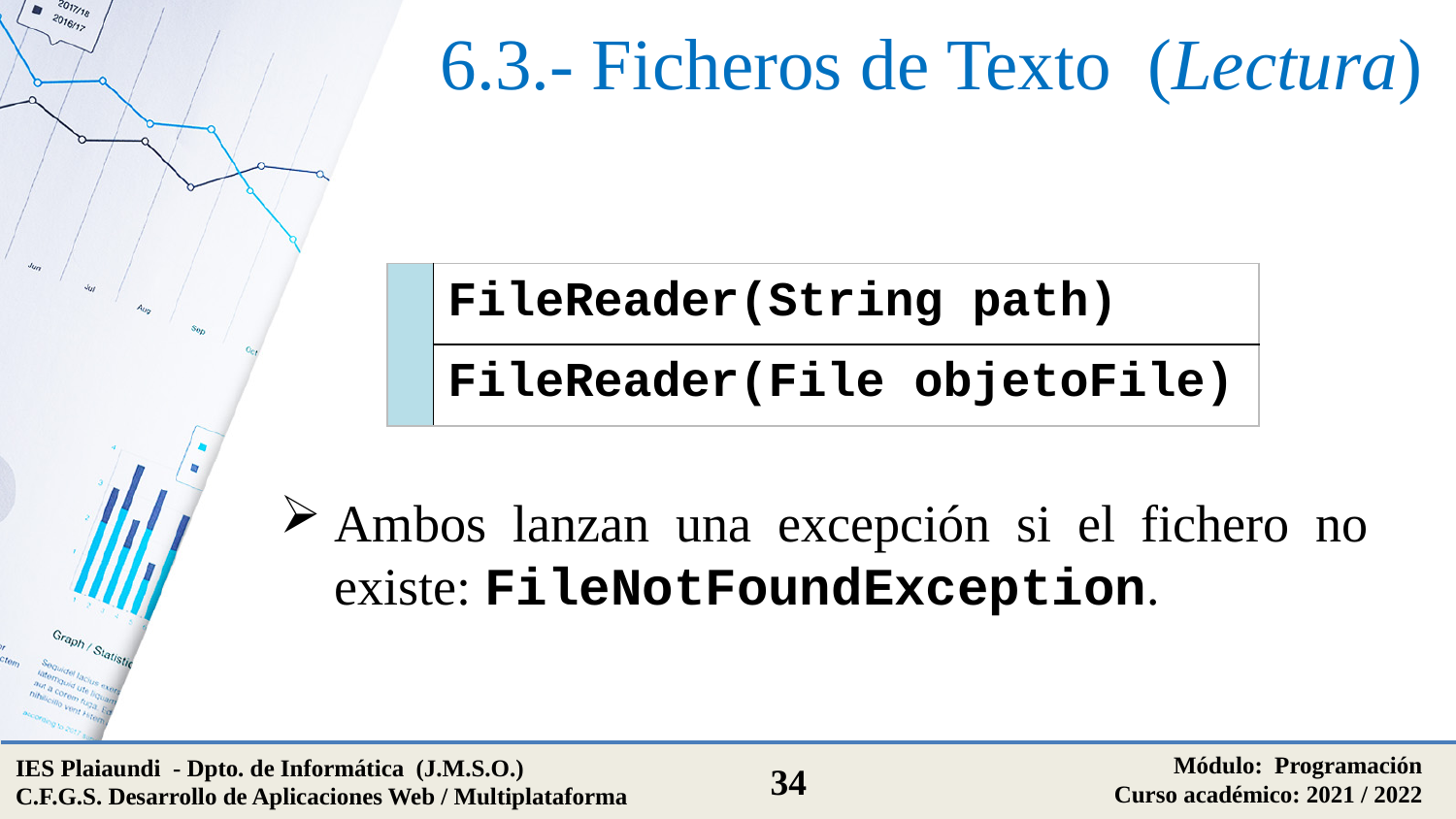

# 6.3.- Ficheros de Texto  (Lectura)
|  | FileReader(String path) |
| --- | --- |
|  | FileReader(File objetoFile) |
Ambos lanzan una excepción si el fichero no existe: FileNotFoundException.

Módulo:  Programación
Curso académico: 2021 / 2022
IES Plaiaundi  - Dpto. de Informática  (J.M.S.O.)
C.F.G.S. Desarrollo de Aplicaciones Web / Multiplataforma
34